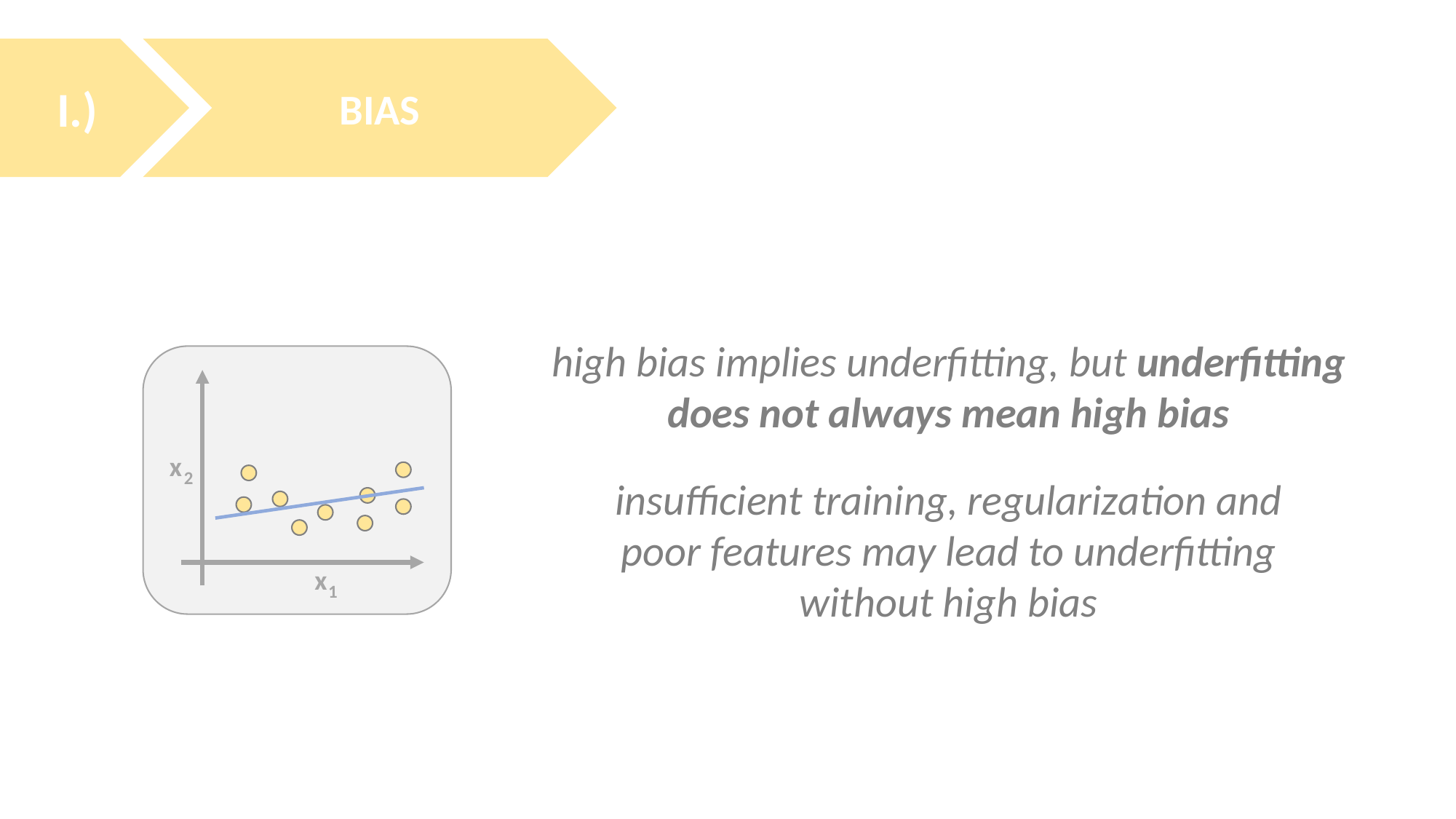

I.)
BIAS
high bias implies underfitting, but underfitting does not always mean high bias

x
2

insufficient training, regularization and poor features may lead to underfitting without high bias

x
1